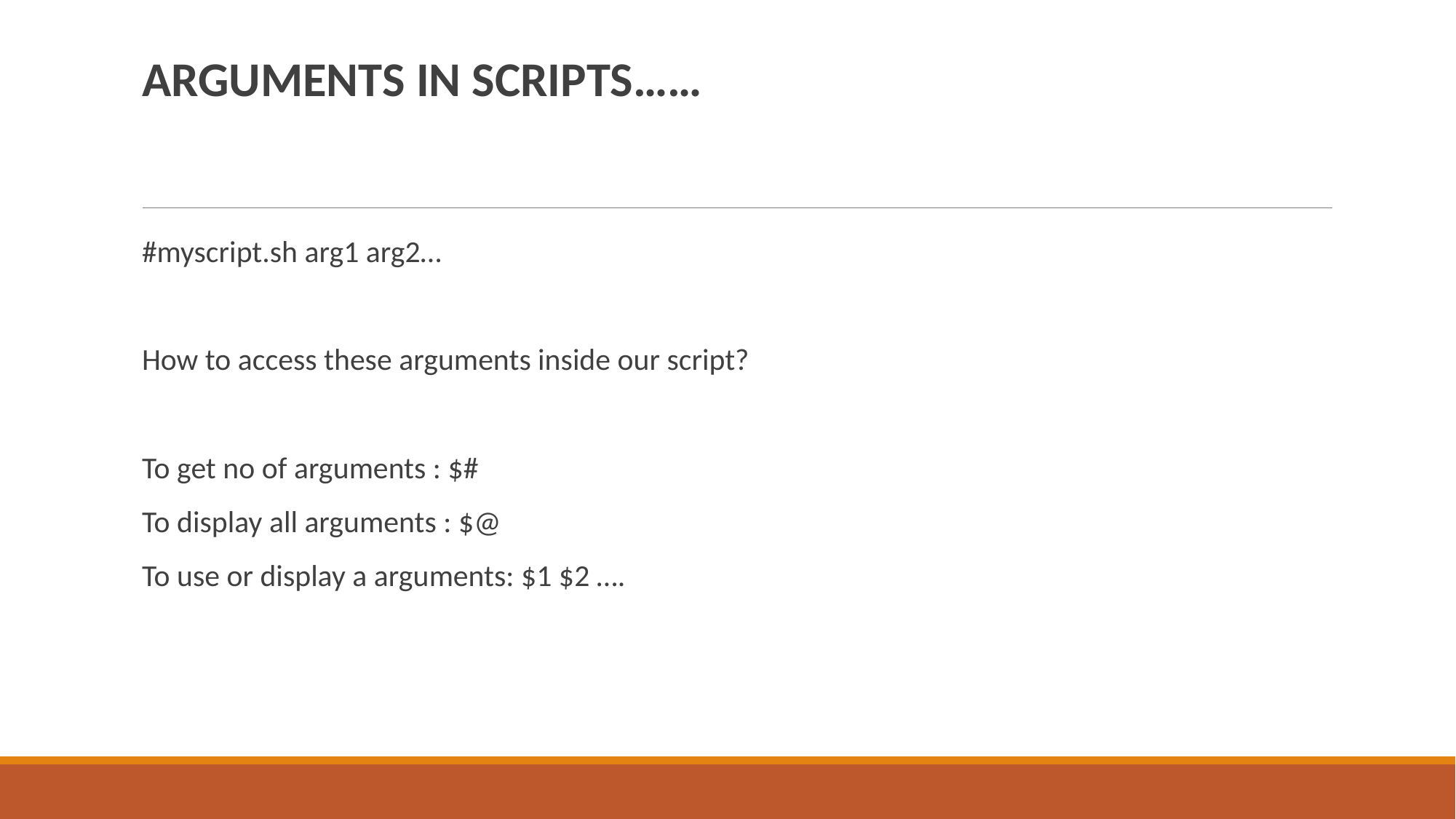

ARGUMENTS IN SCRIPTS……

#myscript.sh arg1 arg2…

How to access these arguments inside our script?

To get no of arguments : $#
To display all arguments : $@
To use or display a arguments: $1 $2 ….